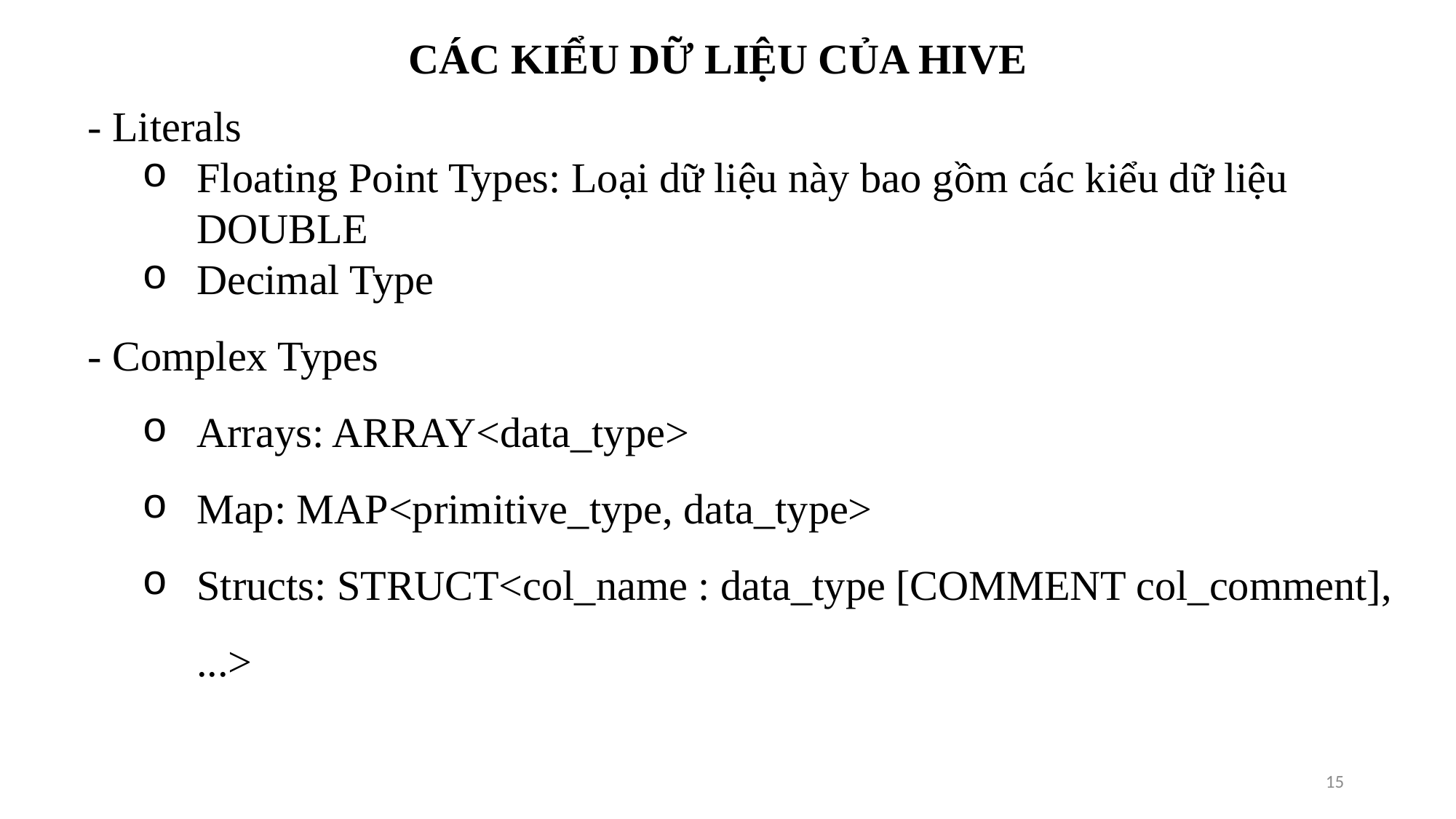

CÁC KIỂU DỮ LIỆU CỦA HIVE
- Literals
Floating Point Types: Loại dữ liệu này bao gồm các kiểu dữ liệu DOUBLE
Decimal Type
- Complex Types
Arrays: ARRAY<data_type>
Map: MAP<primitive_type, data_type>
Structs: STRUCT<col_name : data_type [COMMENT col_comment], ...>
15